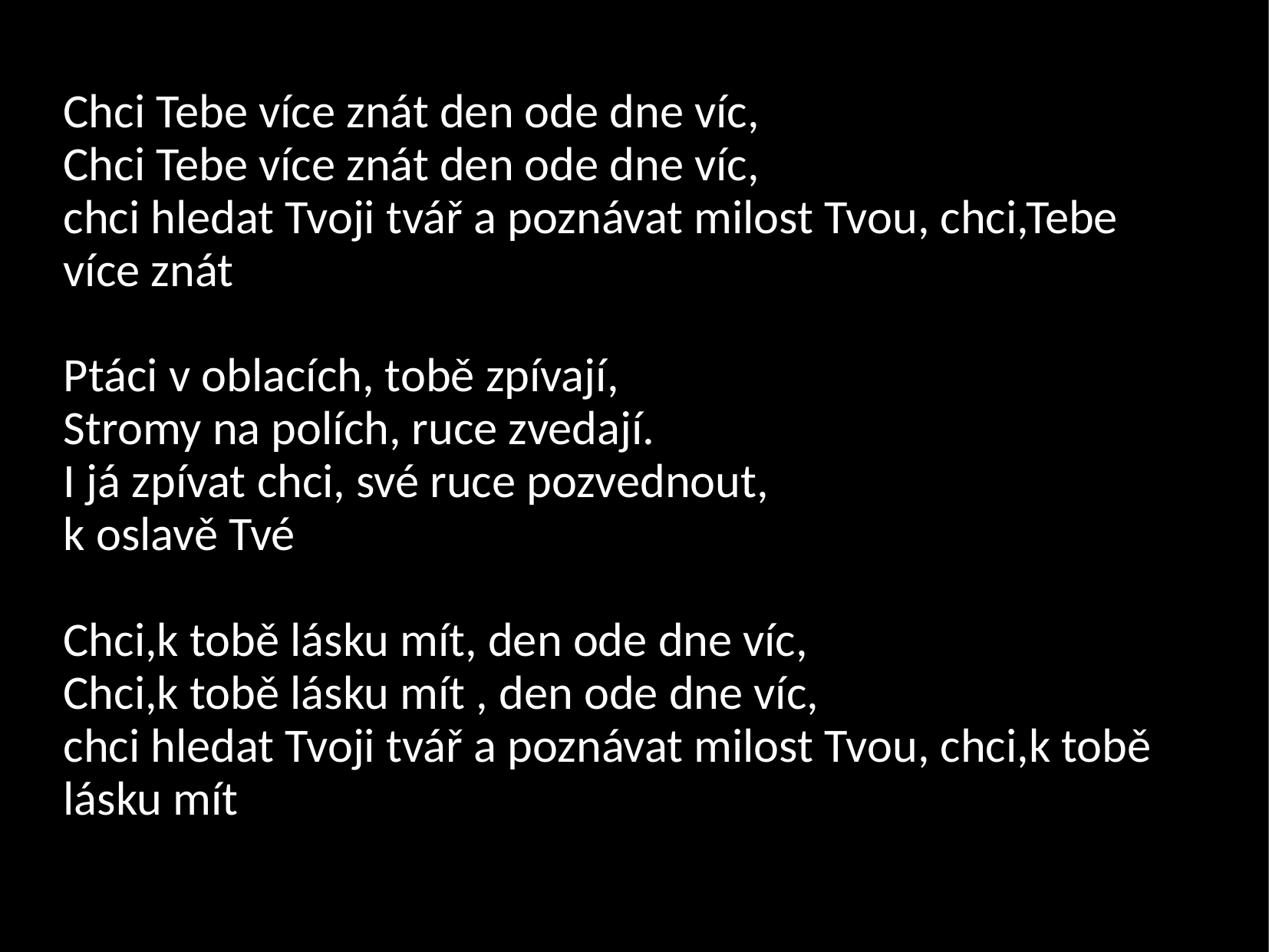

Chci Tebe více znát den ode dne víc,
Chci Tebe více znát den ode dne víc,
chci hledat Tvoji tvář a poznávat milost Tvou, chci,Tebe více znát
Ptáci v oblacích, tobě zpívají, 
Stromy na polích, ruce zvedají.
I já zpívat chci, své ruce pozvednout,
k oslavě Tvé
Chci,k tobě lásku mít, den ode dne víc,
Chci,k tobě lásku mít , den ode dne víc,
chci hledat Tvoji tvář a poznávat milost Tvou, chci,k tobě lásku mít